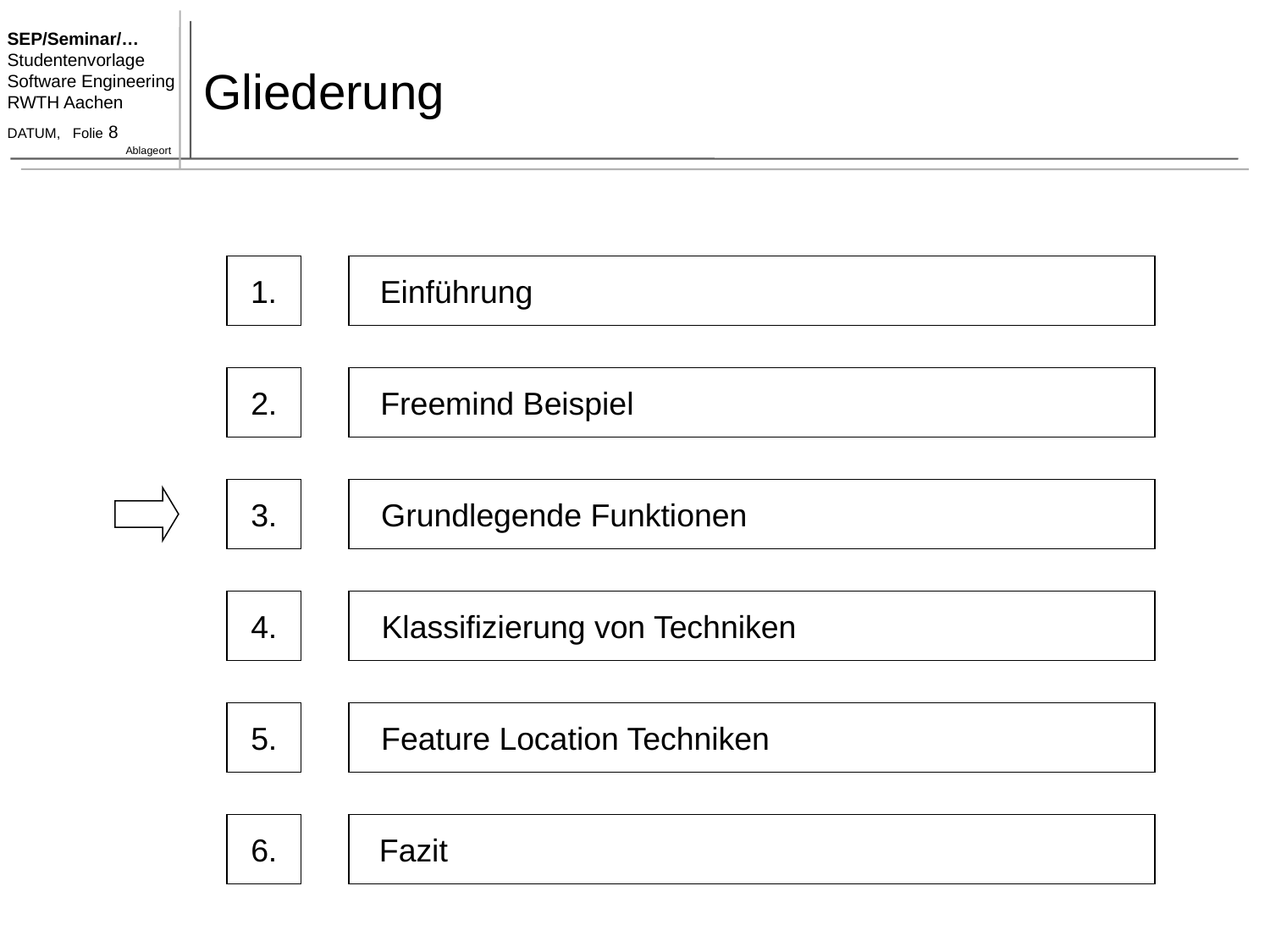

# Gliederung

Einführung
1.

2.
Freemind Beispiel

3.
Grundlegende Funktionen

4.
Klassifizierung von Techniken

5.
Feature Location Techniken

6.
Fazit